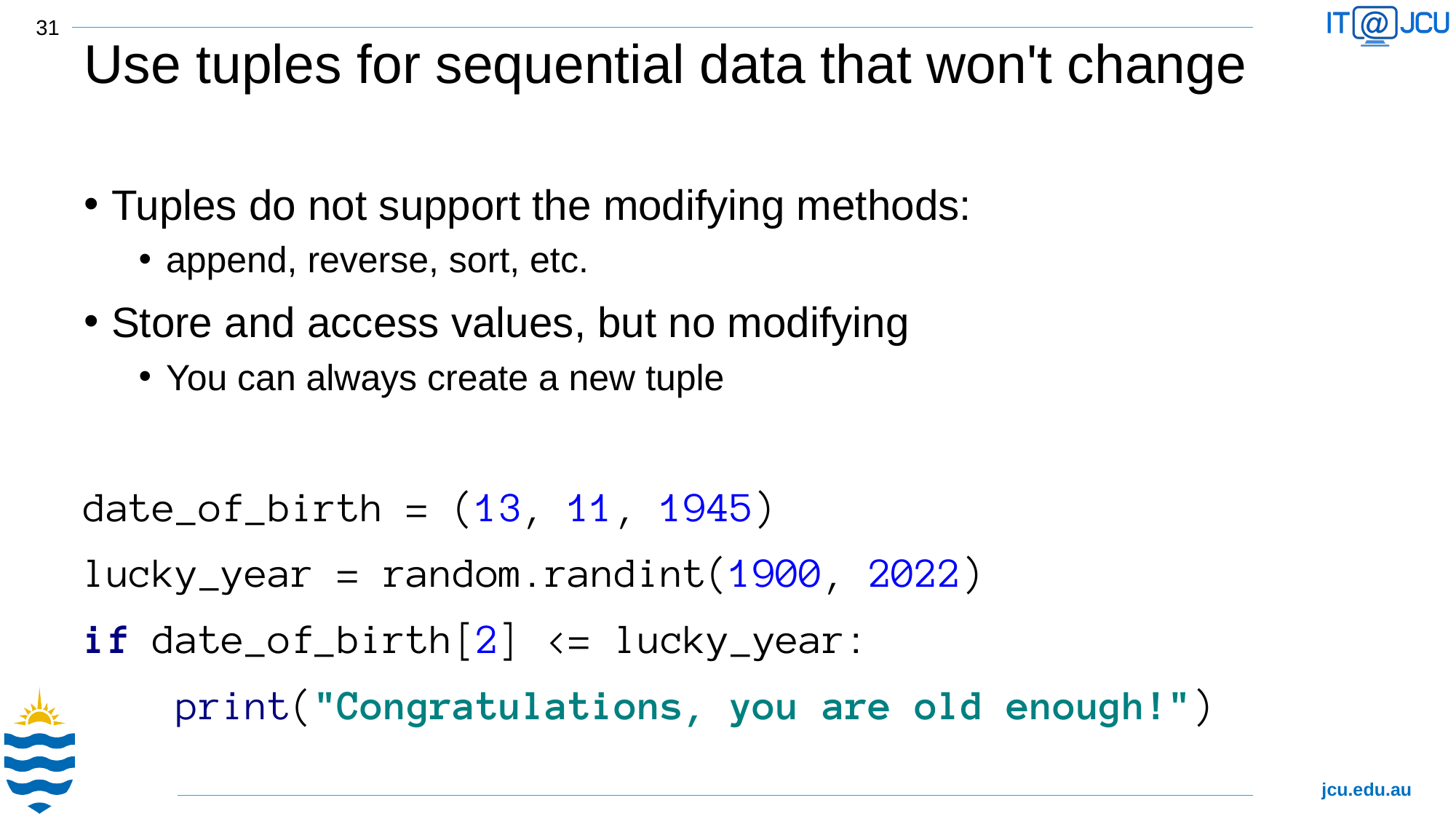

31
# Use tuples for sequential data that won't change
Tuples do not support the modifying methods:
append, reverse, sort, etc.
Store and access values, but no modifying
You can always create a new tuple

date_of_birth = (13, 11, 1945)
lucky_year = random.randint(1900, 2022)
if date_of_birth[2] <= lucky_year:
    print("Congratulations, you are old enough!")